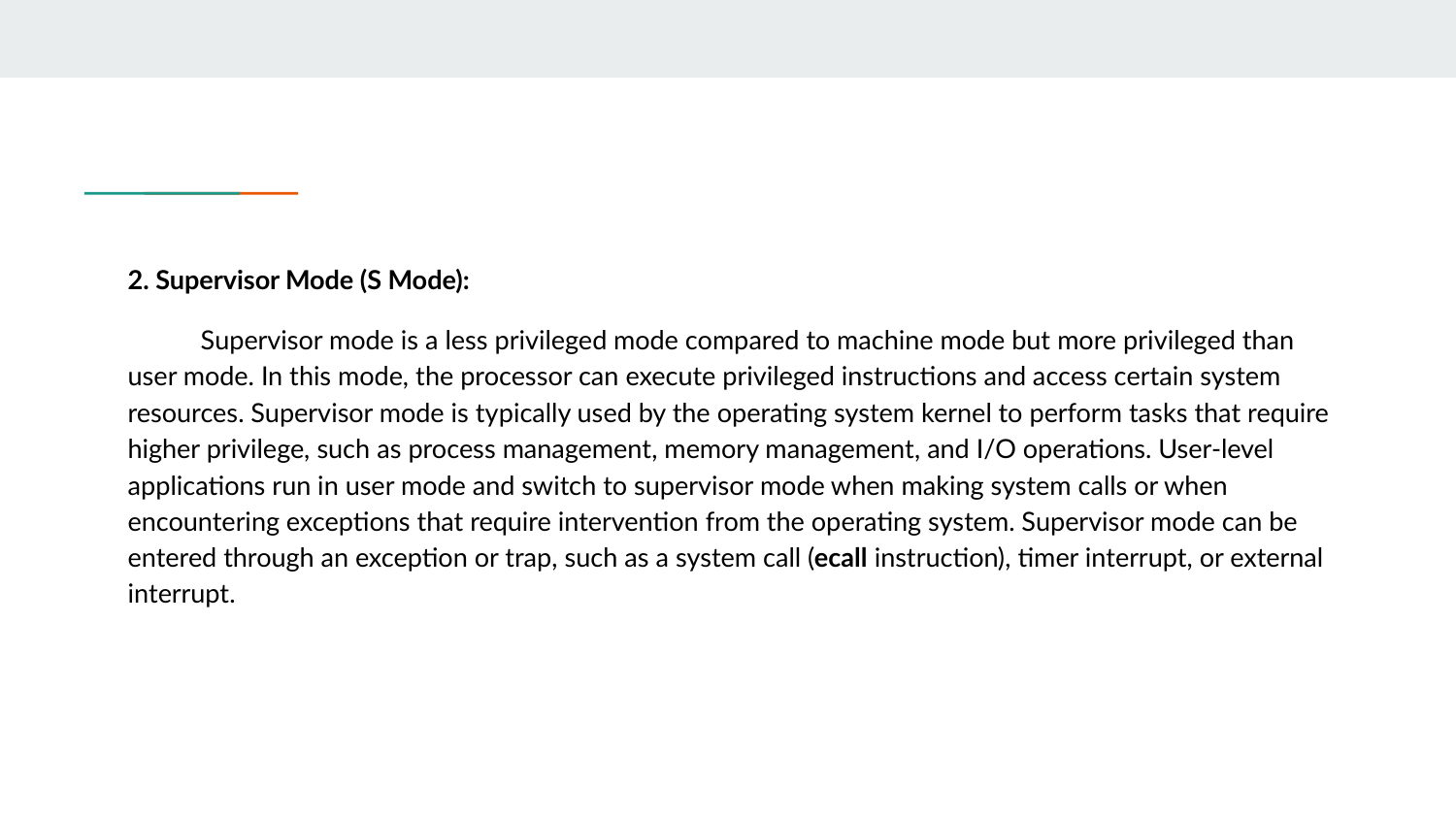

2. Supervisor Mode (S Mode):
Supervisor mode is a less privileged mode compared to machine mode but more privileged than user mode. In this mode, the processor can execute privileged instructions and access certain system resources. Supervisor mode is typically used by the operating system kernel to perform tasks that require higher privilege, such as process management, memory management, and I/O operations. User-level applications run in user mode and switch to supervisor mode when making system calls or when encountering exceptions that require intervention from the operating system. Supervisor mode can be entered through an exception or trap, such as a system call (ecall instruction), timer interrupt, or external interrupt.